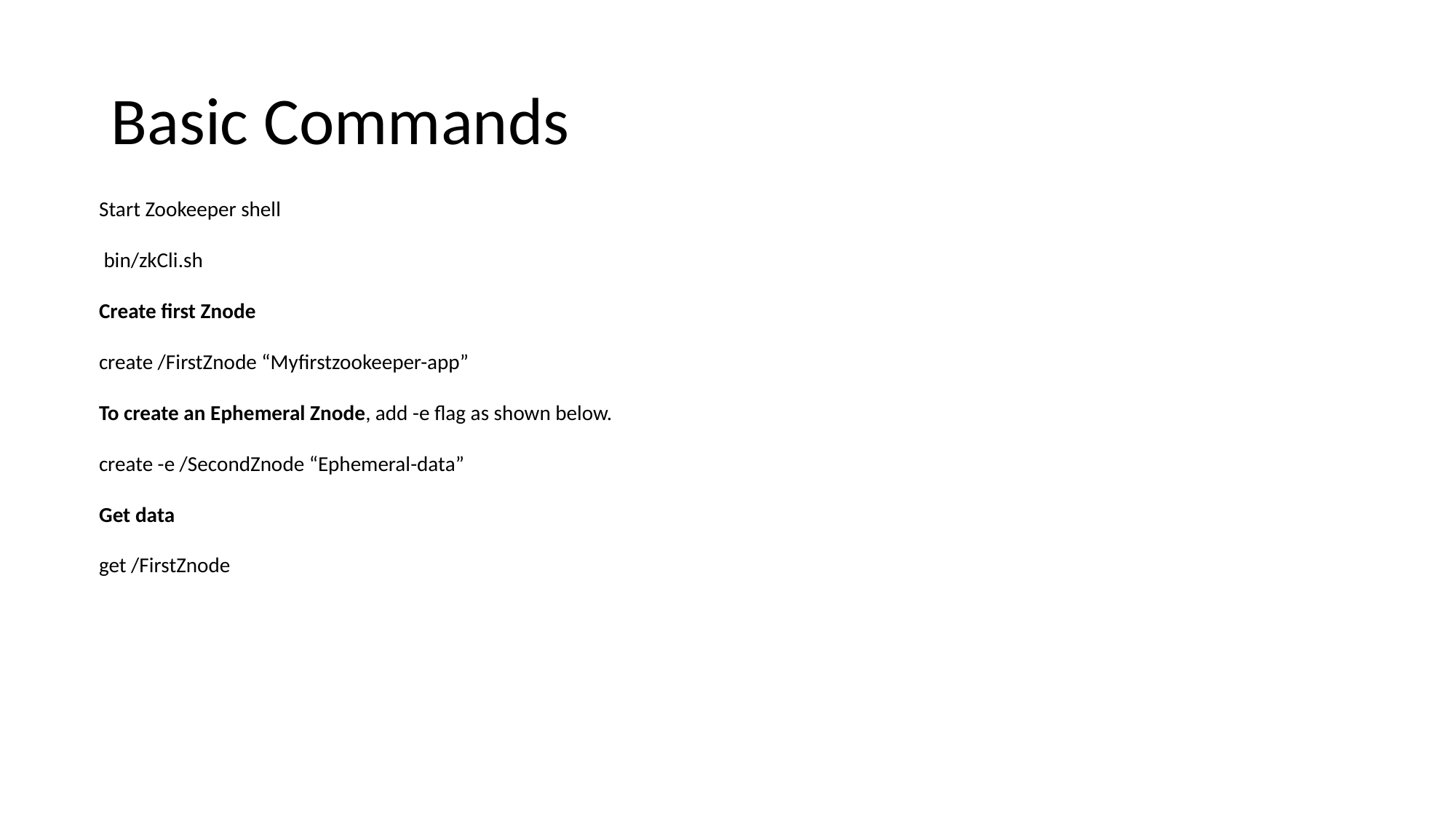

# Basic Commands
Start Zookeeper shell

 bin/zkCli.sh

Create first Znode

create /FirstZnode “Myfirstzookeeper-app”

To create an Ephemeral Znode, add -e flag as shown below.
create -e /SecondZnode “Ephemeral-data”

Get data

get /FirstZnode